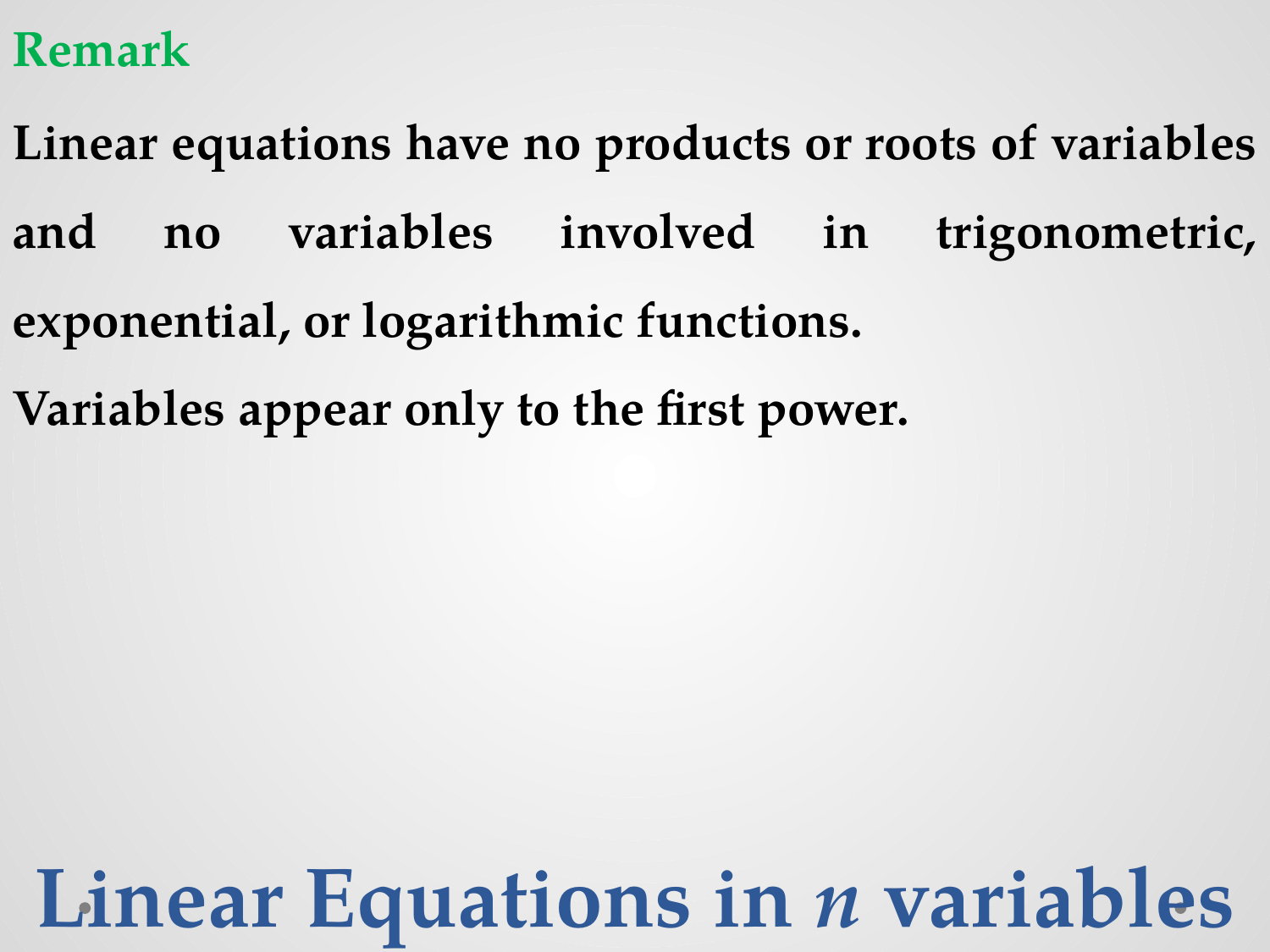

Remark
Linear equations have no products or roots of variables and no variables involved in trigonometric, exponential, or logarithmic functions.
Variables appear only to the first power.
Linear Equations in n variables